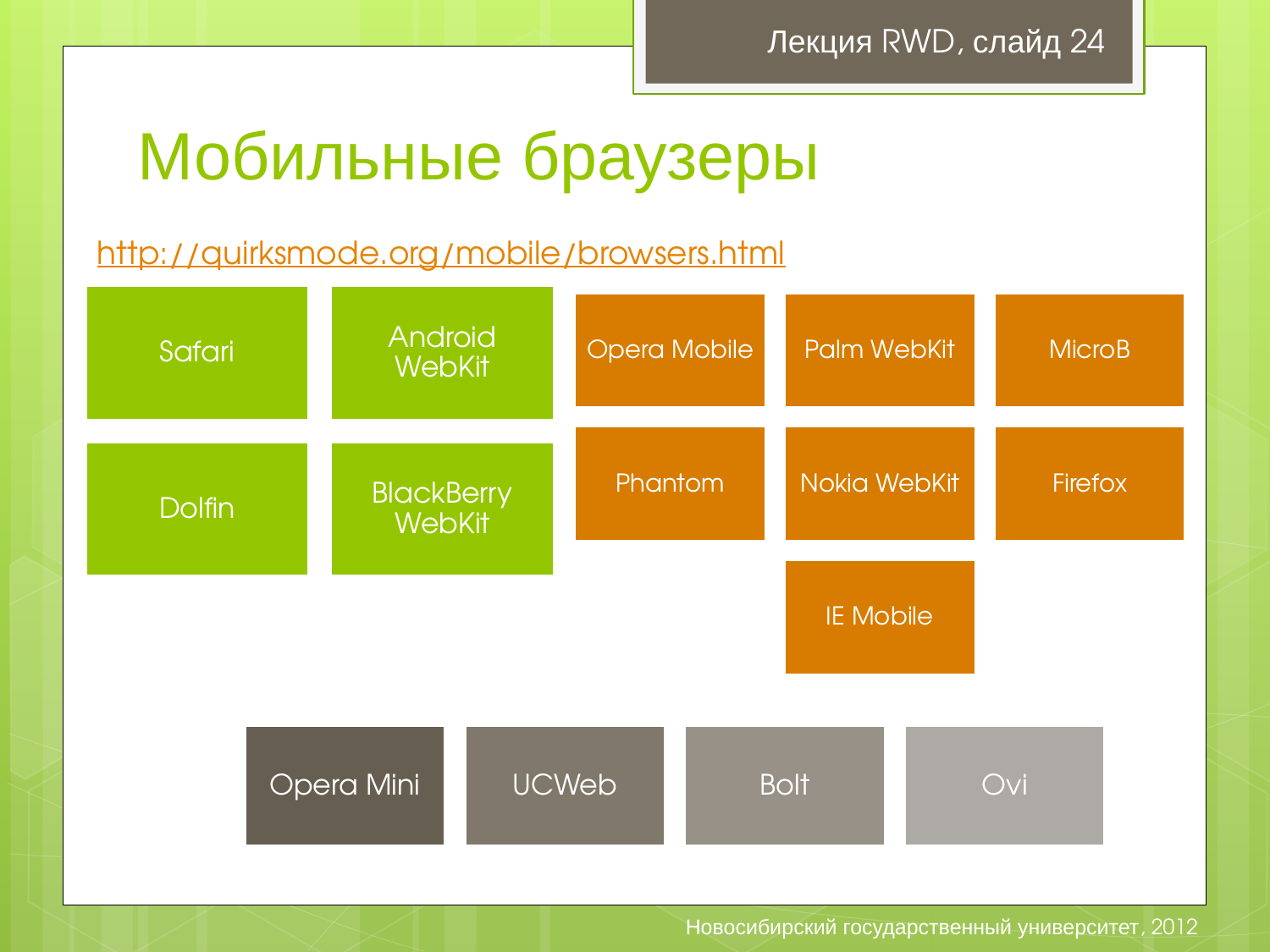

Лекция RWD, слайд 24
# Мобильные браузеры
http://quirksmode.org/mobile/browsers.html
Opera Mobile
Palm WebKit
MicroB
Phantom
Nokia WebKit
Firefox
IE Mobile
Safari
Android WebKit
Dolfin
BlackBerry WebKit
Opera Mini
UCWeb
Bolt
Ovi
Новосибирский государственный университет, 2012